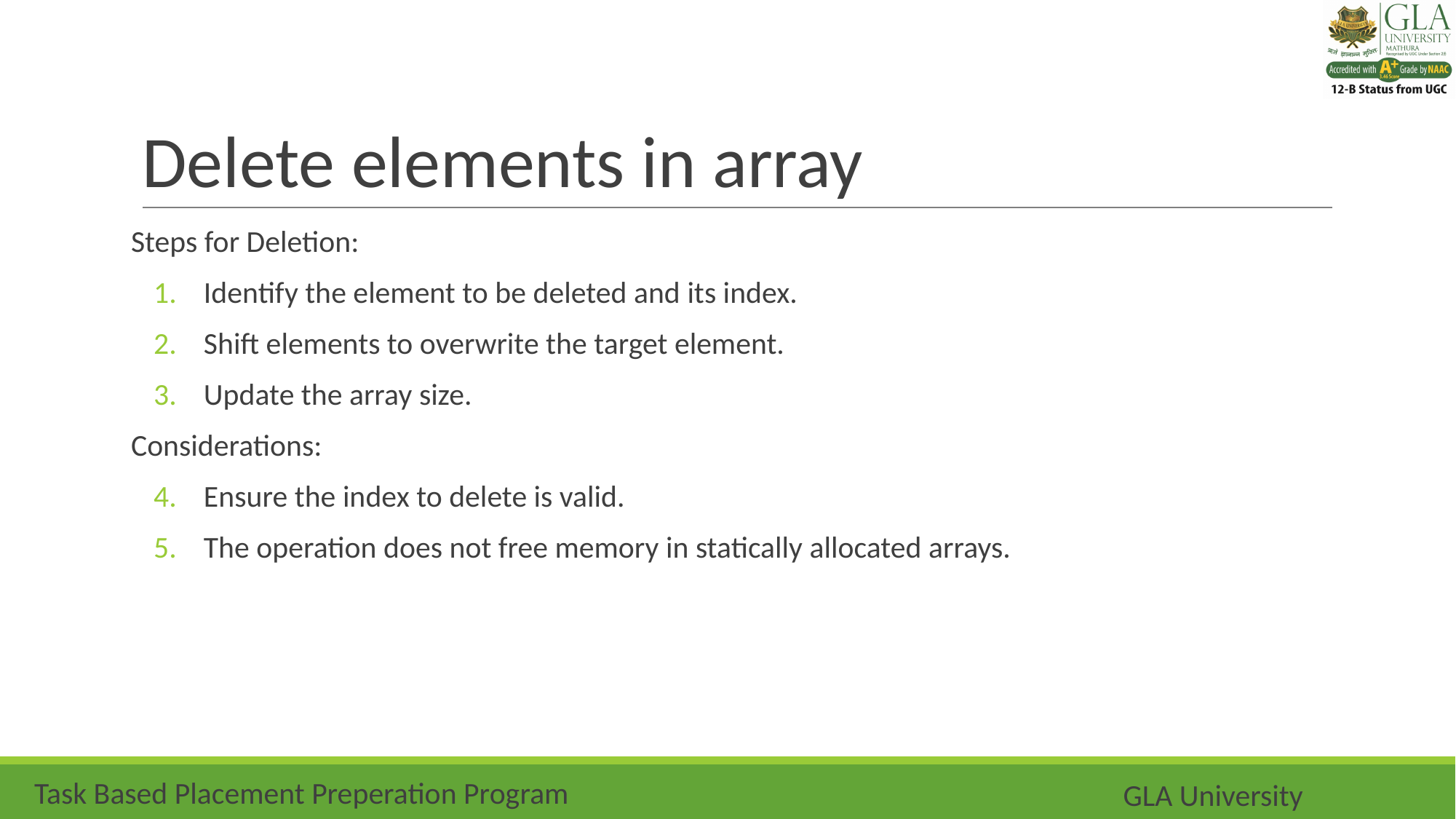

# Delete elements in array
Steps for Deletion:
Identify the element to be deleted and its index.
Shift elements to overwrite the target element.
Update the array size.
Considerations:
Ensure the index to delete is valid.
The operation does not free memory in statically allocated arrays.